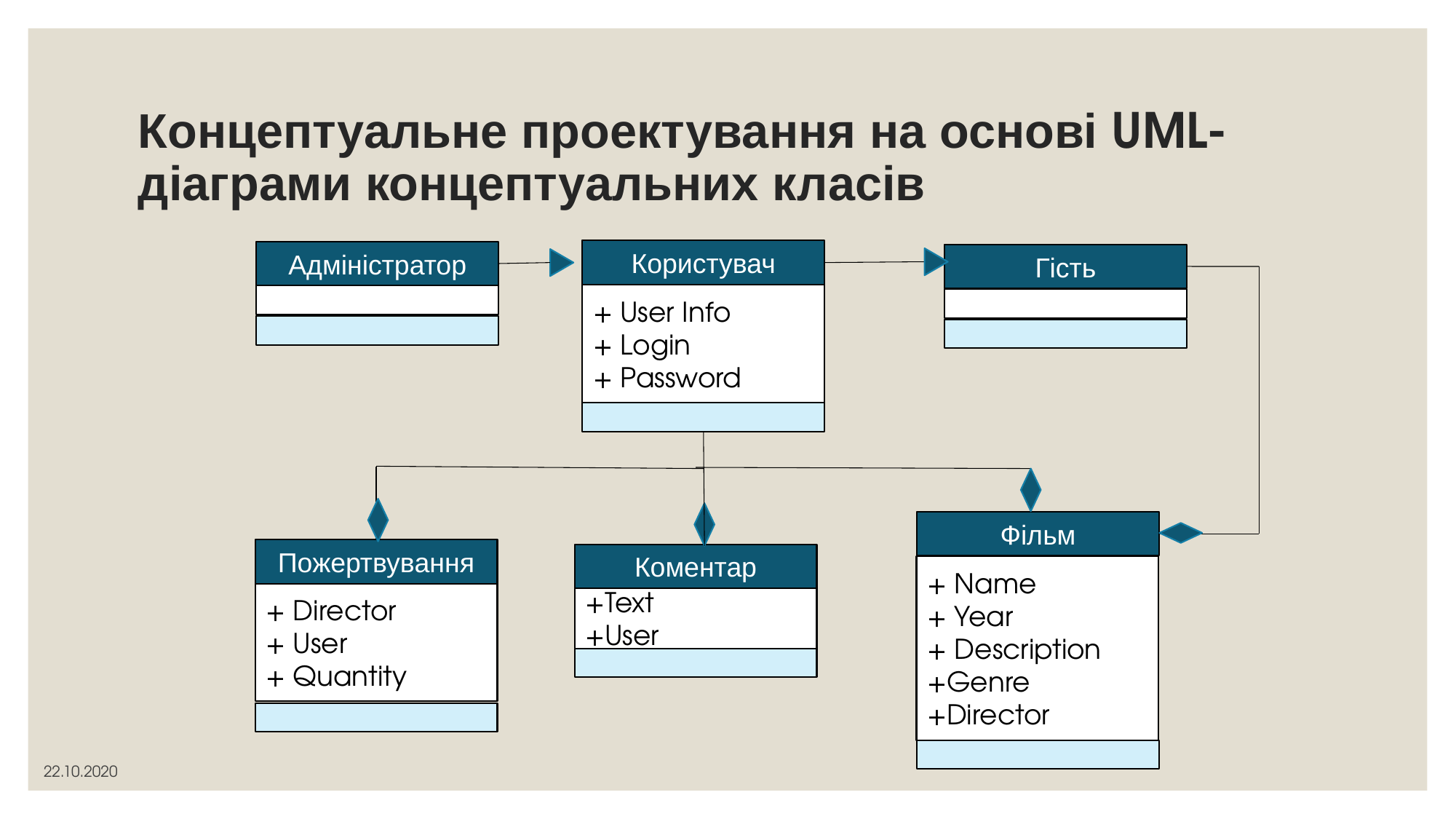

# Концептуальне проектування на основі UML-діаграми концептуальних класів
Користувач
Адміністратор
Гість

+ User Info
+ Login
+ Password

Фільм

Пожертвування
Коментар
+ Name
+ Year
+ Description
+Genre
+Director
+ Director
+ User
+ Quantity
+Text
+User

22.10.2020